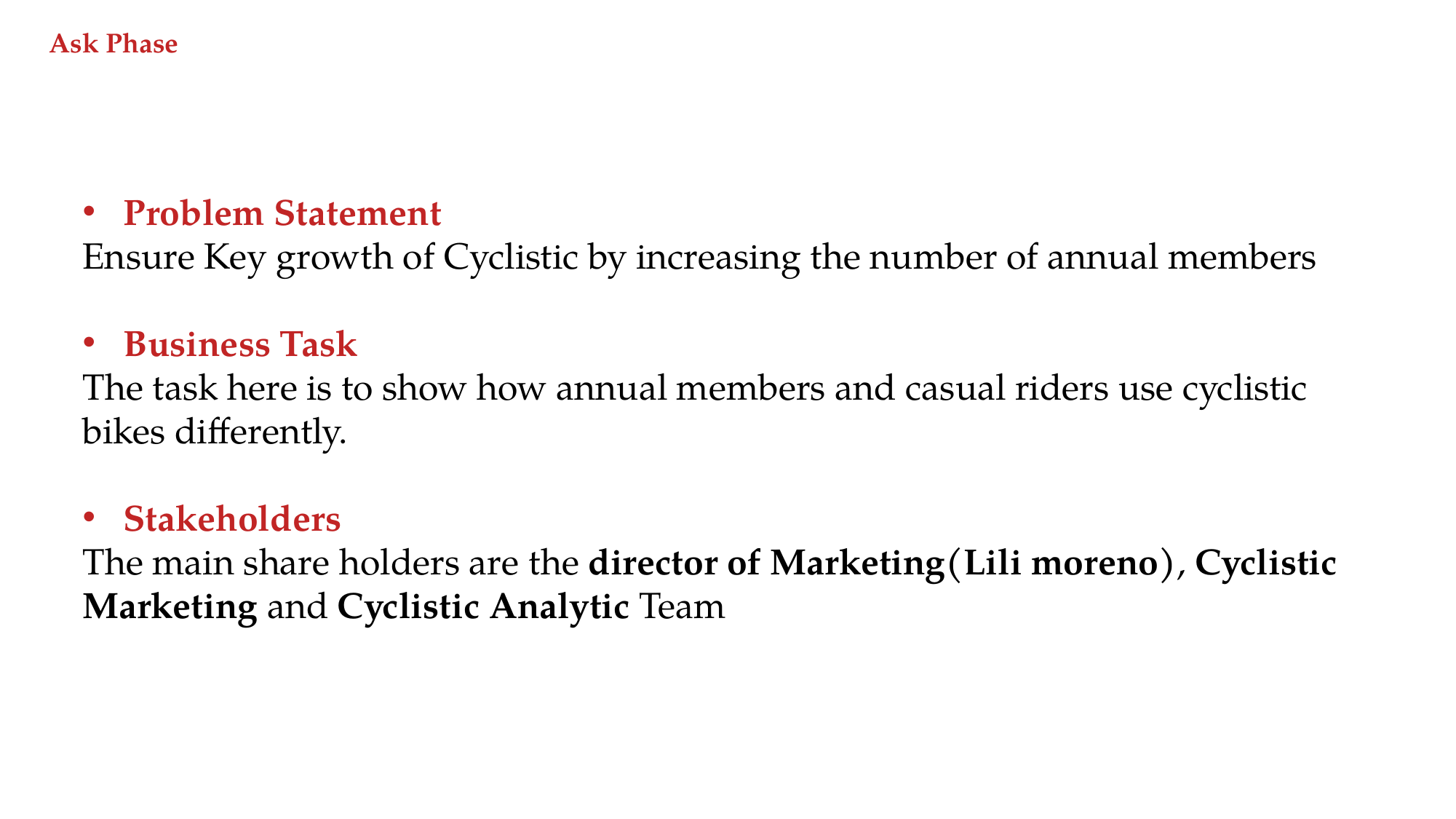

Ask Phase
Problem Statement
Ensure Key growth of Cyclistic by increasing the number of annual members

Business Task
The task here is to show how annual members and casual riders use cyclistic bikes differently.

Stakeholders
The main share holders are the director of Marketing(Lili moreno), Cyclistic Marketing and Cyclistic Analytic Team